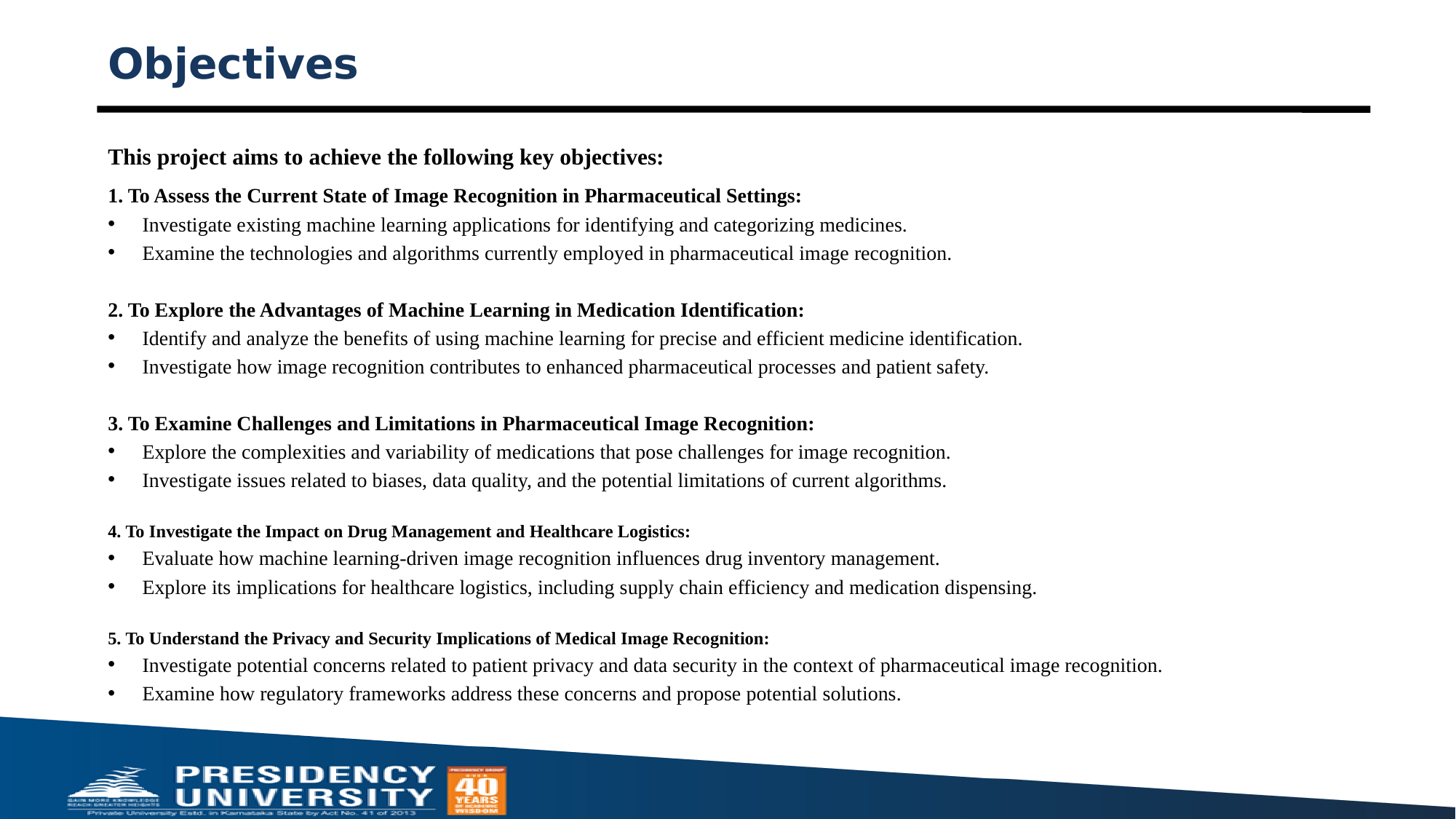

# Objectives
This project aims to achieve the following key objectives:

1. To Assess the Current State of Image Recognition in Pharmaceutical Settings:
Investigate existing machine learning applications for identifying and categorizing medicines.
Examine the technologies and algorithms currently employed in pharmaceutical image recognition.

2. To Explore the Advantages of Machine Learning in Medication Identification:
Identify and analyze the benefits of using machine learning for precise and efficient medicine identification.
Investigate how image recognition contributes to enhanced pharmaceutical processes and patient safety.

3. To Examine Challenges and Limitations in Pharmaceutical Image Recognition:
Explore the complexities and variability of medications that pose challenges for image recognition.
Investigate issues related to biases, data quality, and the potential limitations of current algorithms.

4. To Investigate the Impact on Drug Management and Healthcare Logistics:
Evaluate how machine learning-driven image recognition influences drug inventory management.
Explore its implications for healthcare logistics, including supply chain efficiency and medication dispensing.

5. To Understand the Privacy and Security Implications of Medical Image Recognition:
Investigate potential concerns related to patient privacy and data security in the context of pharmaceutical image recognition.
Examine how regulatory frameworks address these concerns and propose potential solutions.